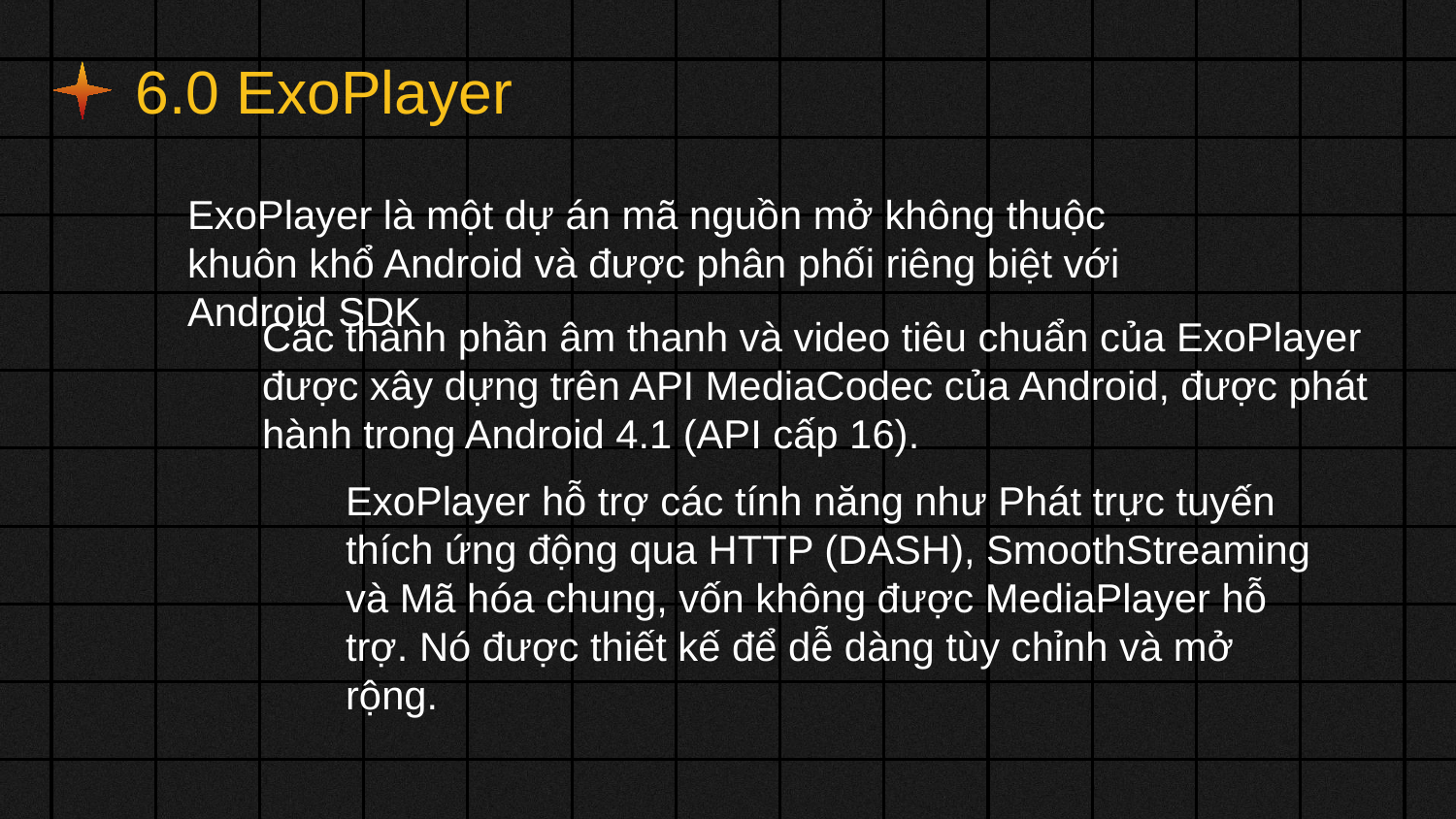

6.0 ExoPlayer

ExoPlayer là một dự án mã nguồn mở không thuộc khuôn khổ Android và được phân phối riêng biệt với Android SDK

Các thành phần âm thanh và video tiêu chuẩn của ExoPlayer được xây dựng trên API MediaCodec của Android, được phát hành trong Android 4.1 (API cấp 16).

ExoPlayer hỗ trợ các tính năng như Phát trực tuyến thích ứng động qua HTTP (DASH), SmoothStreaming và Mã hóa chung, vốn không được MediaPlayer hỗ trợ. Nó được thiết kế để dễ dàng tùy chỉnh và mở rộng.